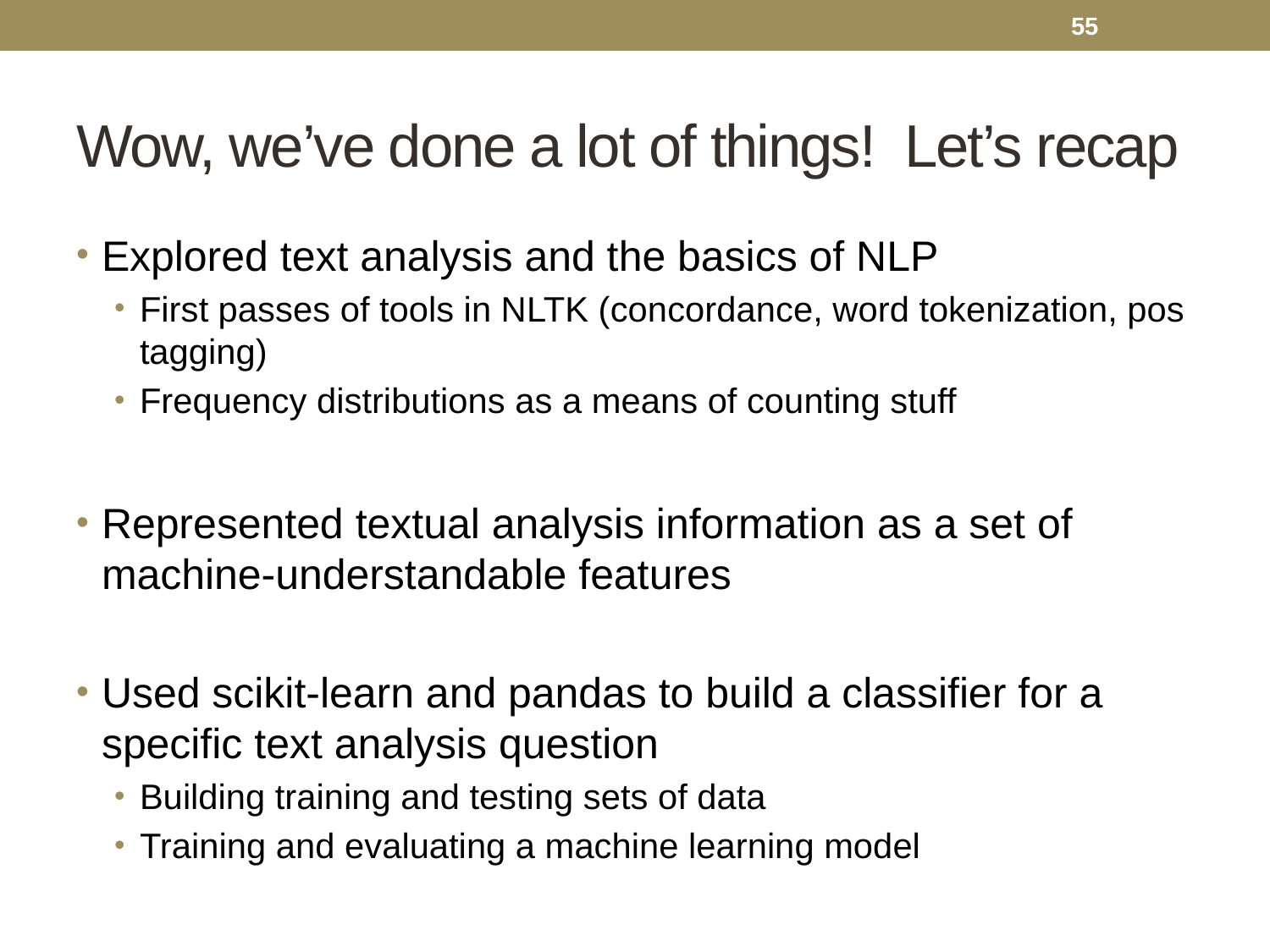

55
# Wow, we’ve done a lot of things!  Let’s recap
Explored text analysis and the basics of NLP
First passes of tools in NLTK (concordance, word tokenization, pos tagging)
Frequency distributions as a means of counting stuff

Represented textual analysis information as a set of machine-understandable features

Used scikit-learn and pandas to build a classifier for a specific text analysis question
Building training and testing sets of data
Training and evaluating a machine learning model